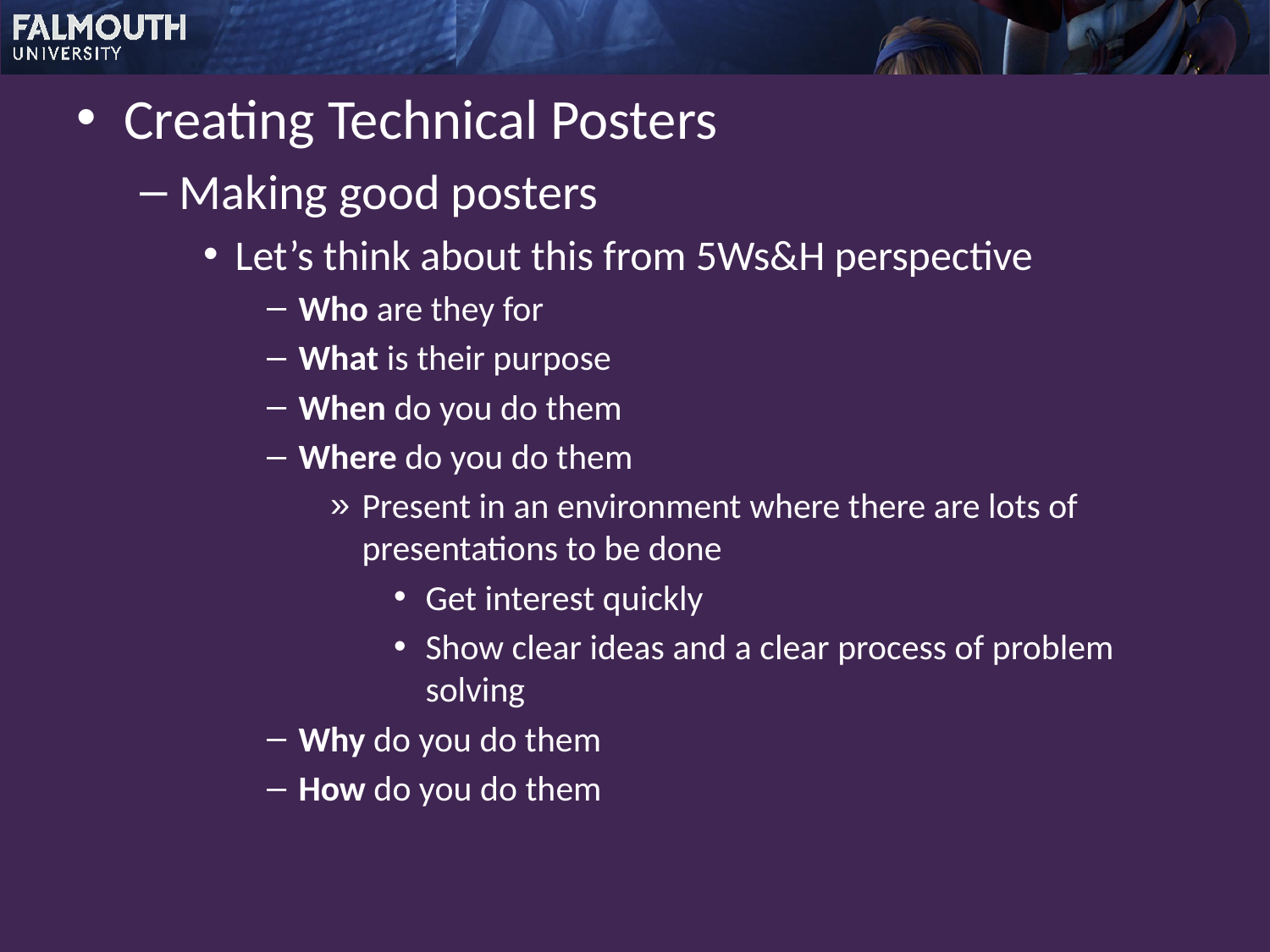

Creating Technical Posters
Making good posters
Let’s think about this from 5Ws&H perspective
Who are they for
What is their purpose
When do you do them
Where do you do them
Present in an environment where there are lots of presentations to be done
Get interest quickly
Show clear ideas and a clear process of problem solving
Why do you do them
How do you do them